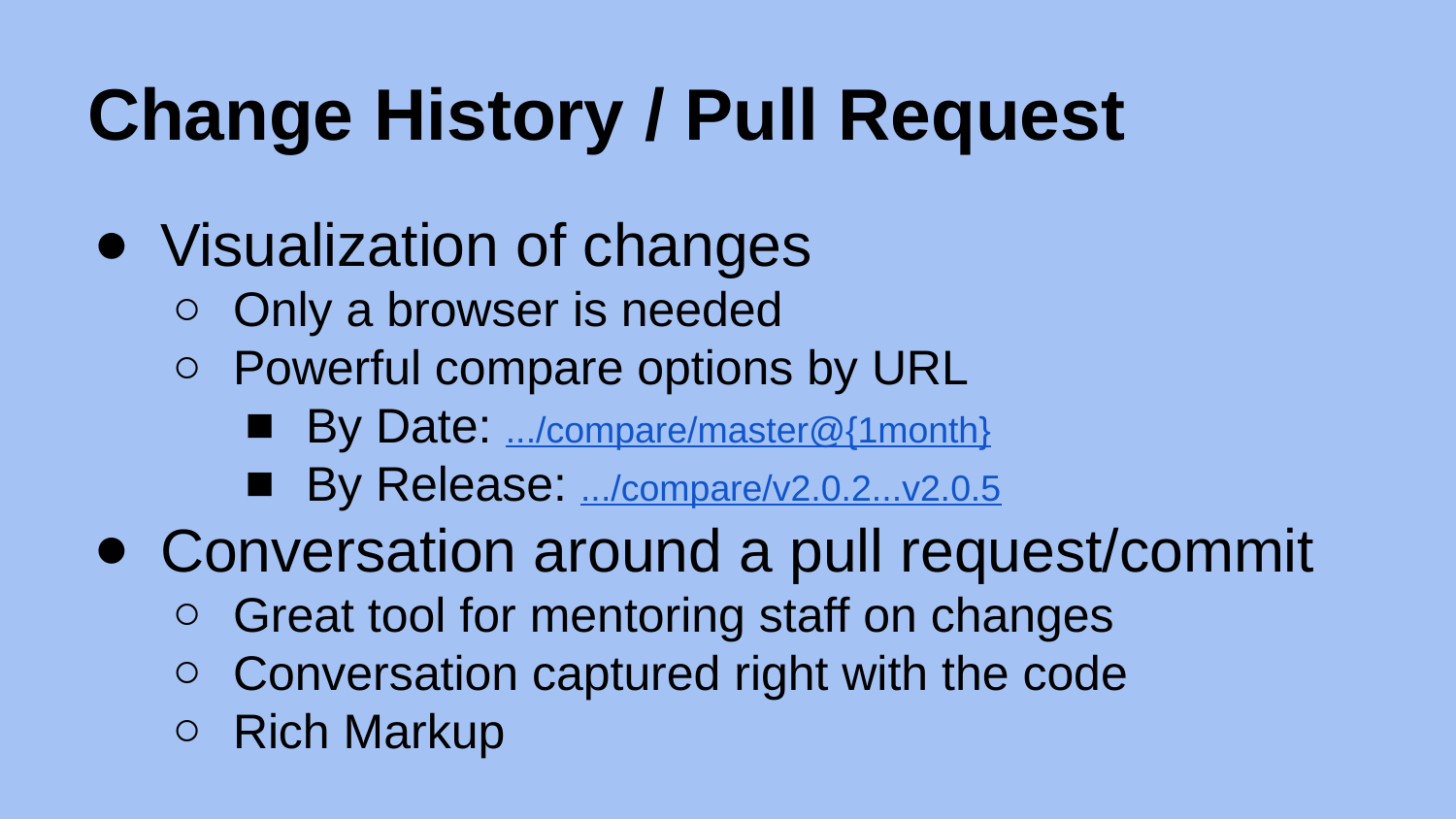

# Change History / Pull Request
Visualization of changes
Only a browser is needed
Powerful compare options by URL
By Date: .../compare/master@{1month}
By Release: .../compare/v2.0.2...v2.0.5
Conversation around a pull request/commit
Great tool for mentoring staff on changes
Conversation captured right with the code
Rich Markup